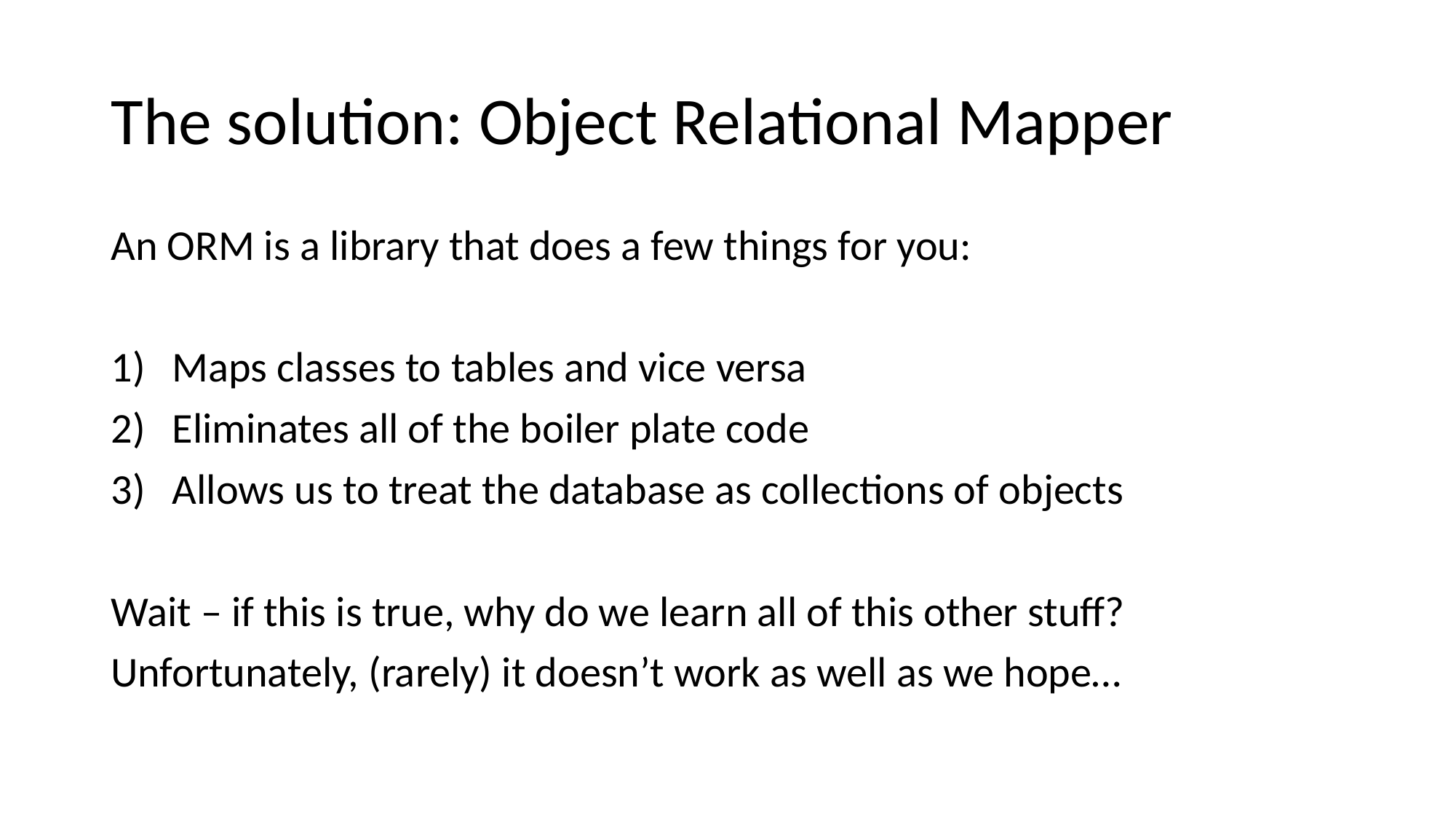

# The solution: Object Relational Mapper
An ORM is a library that does a few things for you:

Maps classes to tables and vice versa
Eliminates all of the boiler plate code
Allows us to treat the database as collections of objects

Wait – if this is true, why do we learn all of this other stuff?
Unfortunately, (rarely) it doesn’t work as well as we hope…